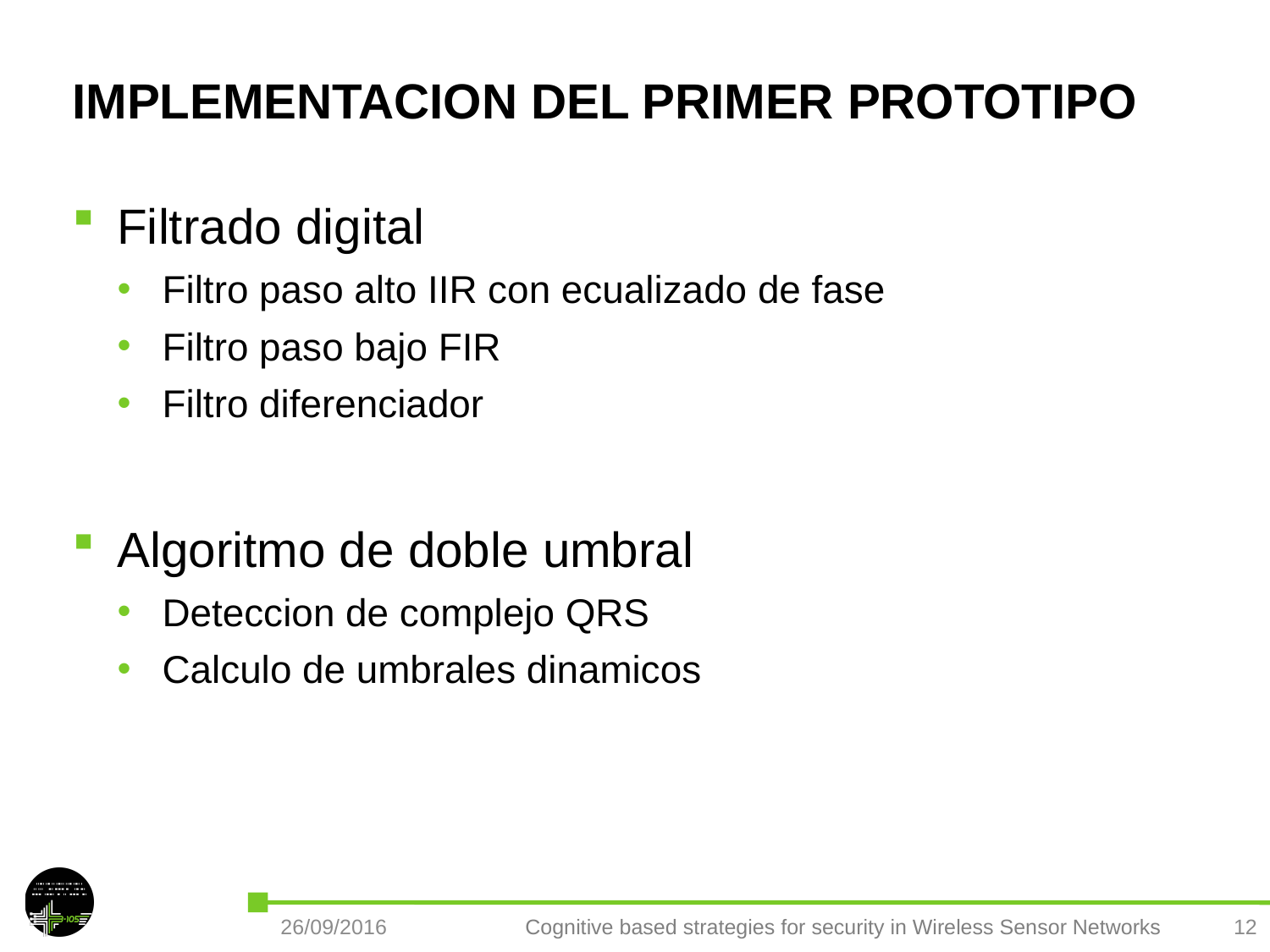

# IMPLEMENTACION DEL PRIMER PROTOTIPO
Filtrado digital
Filtro paso alto IIR con ecualizado de fase
Filtro paso bajo FIR
Filtro diferenciador

Algoritmo de doble umbral
Deteccion de complejo QRS
Calculo de umbrales dinamicos
26/09/2016
Cognitive based strategies for security in Wireless Sensor Networks
12